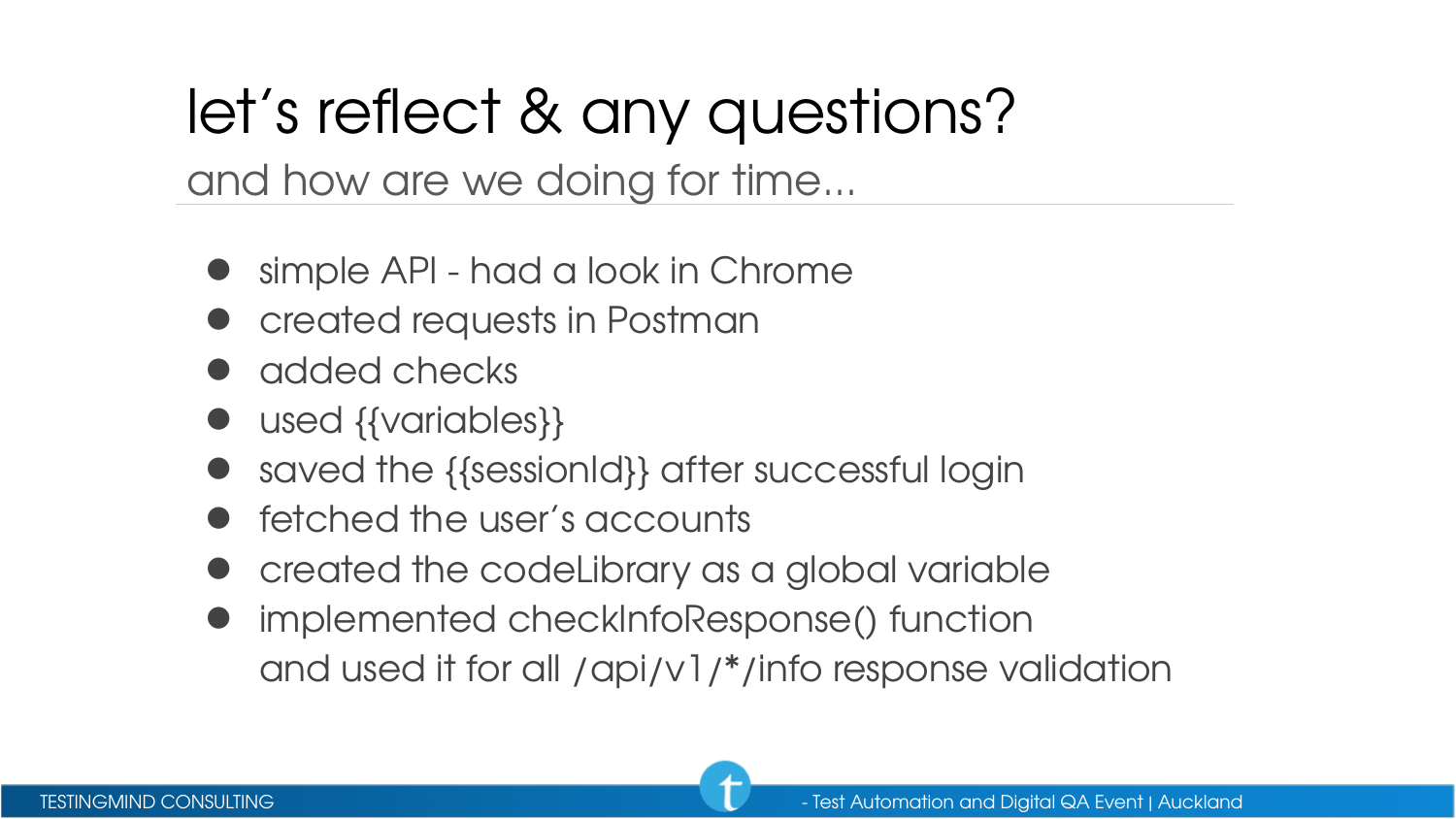

# let’s reflect & any questions?
and how are we doing for time...
simple API - had a look in Chrome
created requests in Postman
added checks
used {{variables}}
saved the {{sessionId}} after successful login
fetched the user’s accounts
created the codeLibrary as a global variable
implemented checkInfoResponse() function
and used it for all /api/v1/*/info response validation